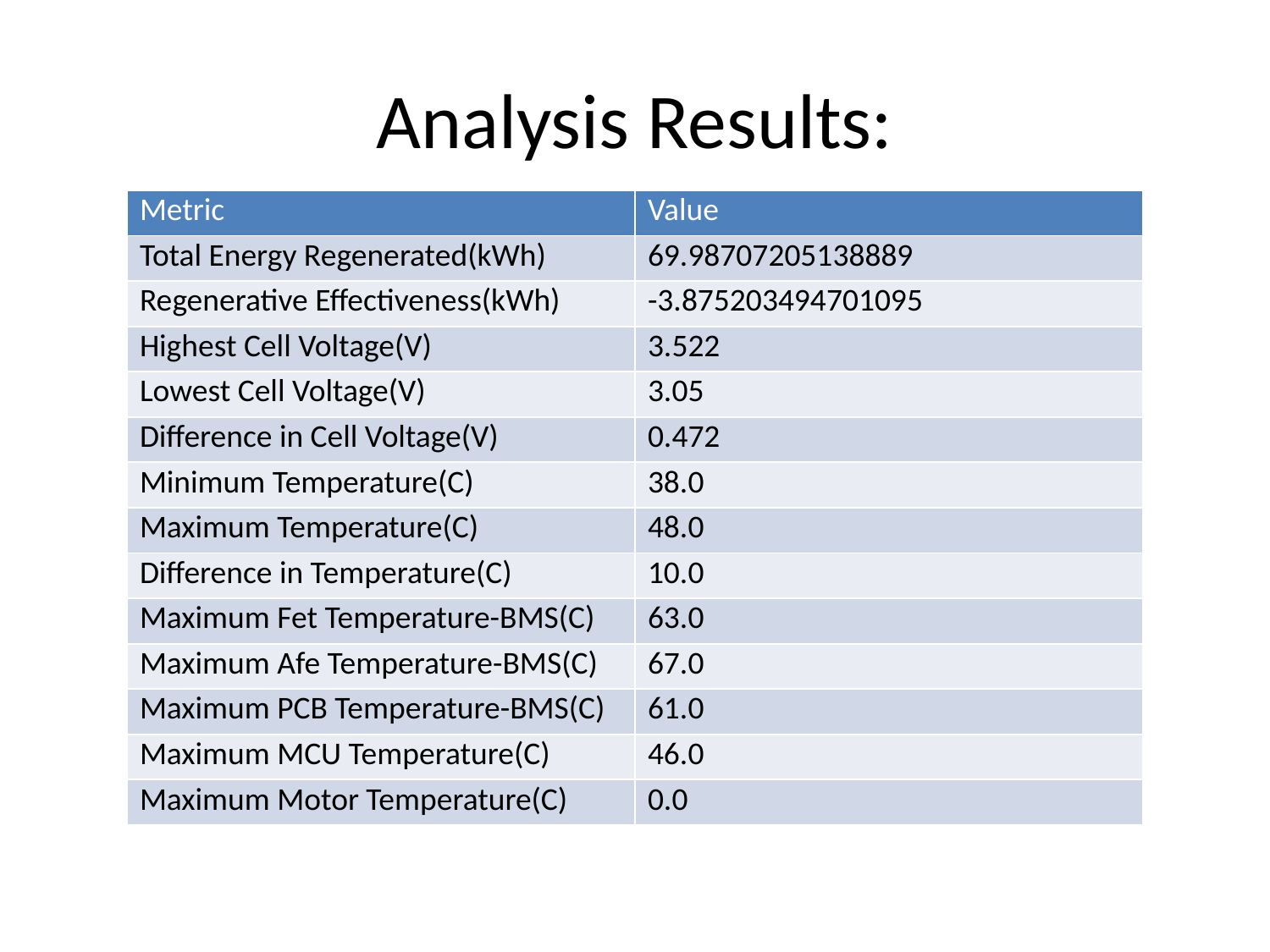

# Analysis Results:
| Metric | Value |
| --- | --- |
| Total Energy Regenerated(kWh) | 69.98707205138889 |
| Regenerative Effectiveness(kWh) | -3.875203494701095 |
| Highest Cell Voltage(V) | 3.522 |
| Lowest Cell Voltage(V) | 3.05 |
| Difference in Cell Voltage(V) | 0.472 |
| Minimum Temperature(C) | 38.0 |
| Maximum Temperature(C) | 48.0 |
| Difference in Temperature(C) | 10.0 |
| Maximum Fet Temperature-BMS(C) | 63.0 |
| Maximum Afe Temperature-BMS(C) | 67.0 |
| Maximum PCB Temperature-BMS(C) | 61.0 |
| Maximum MCU Temperature(C) | 46.0 |
| Maximum Motor Temperature(C) | 0.0 |